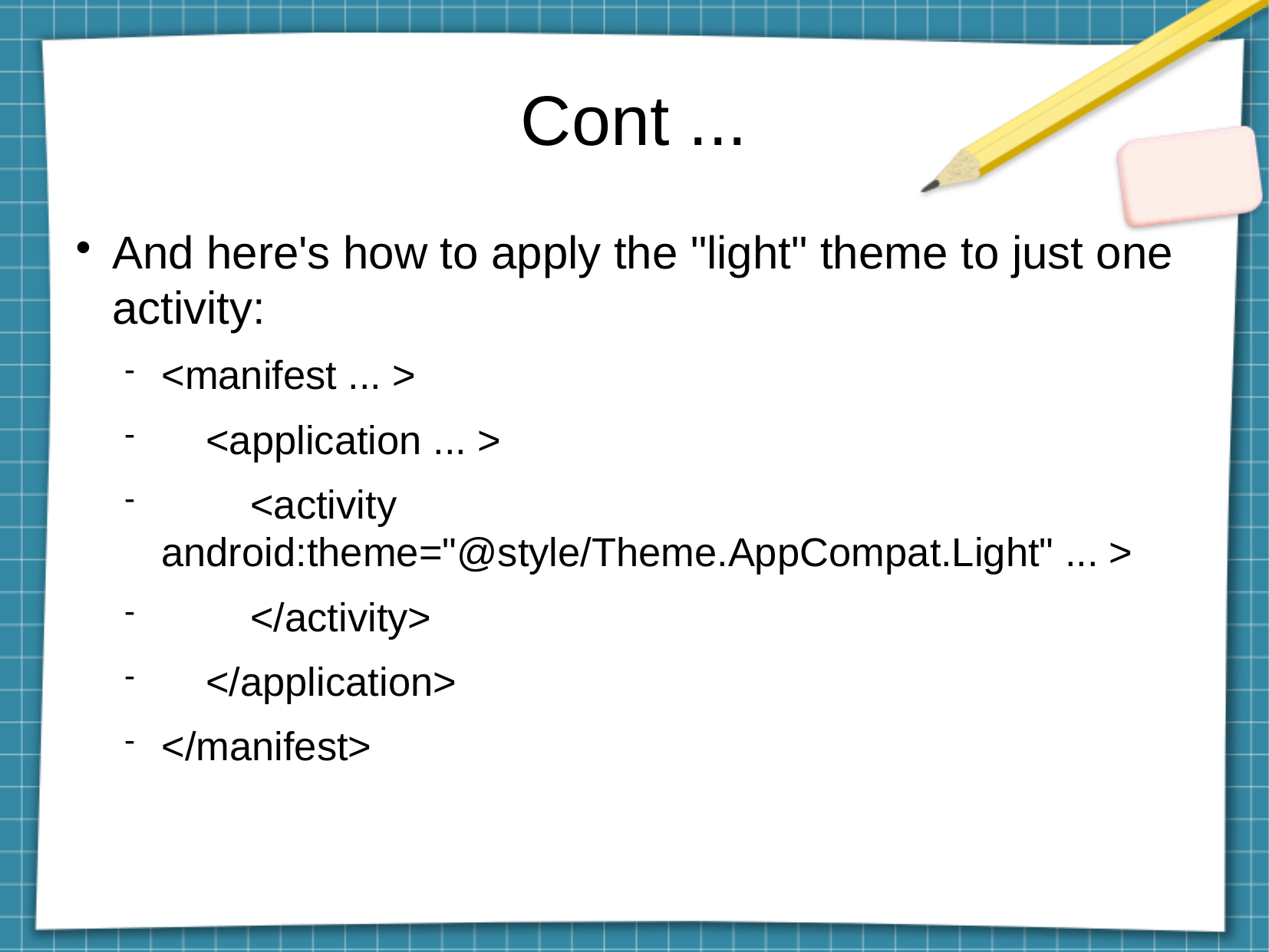

Cont ...
And here's how to apply the "light" theme to just one activity:
<manifest ... >
    <application ... >
        <activity android:theme="@style/Theme.AppCompat.Light" ... >
        </activity>
    </application>
</manifest>